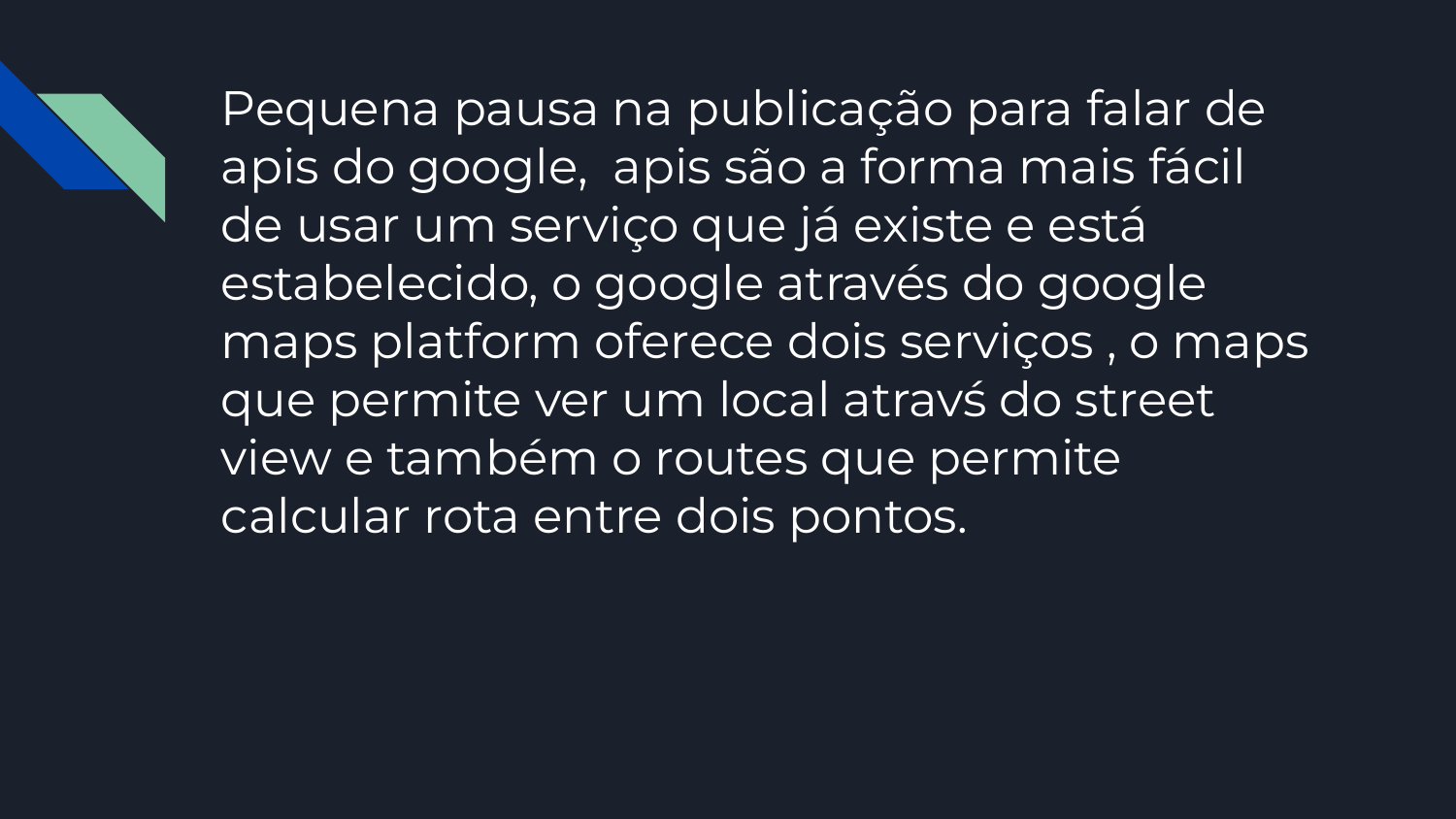

# Pequena pausa na publicação para falar de apis do google,  apis são a forma mais fácil de usar um serviço que já existe e está estabelecido, o google através do google maps platform oferece dois serviços , o maps que permite ver um local atravś do street view e também o routes que permite calcular rota entre dois pontos.